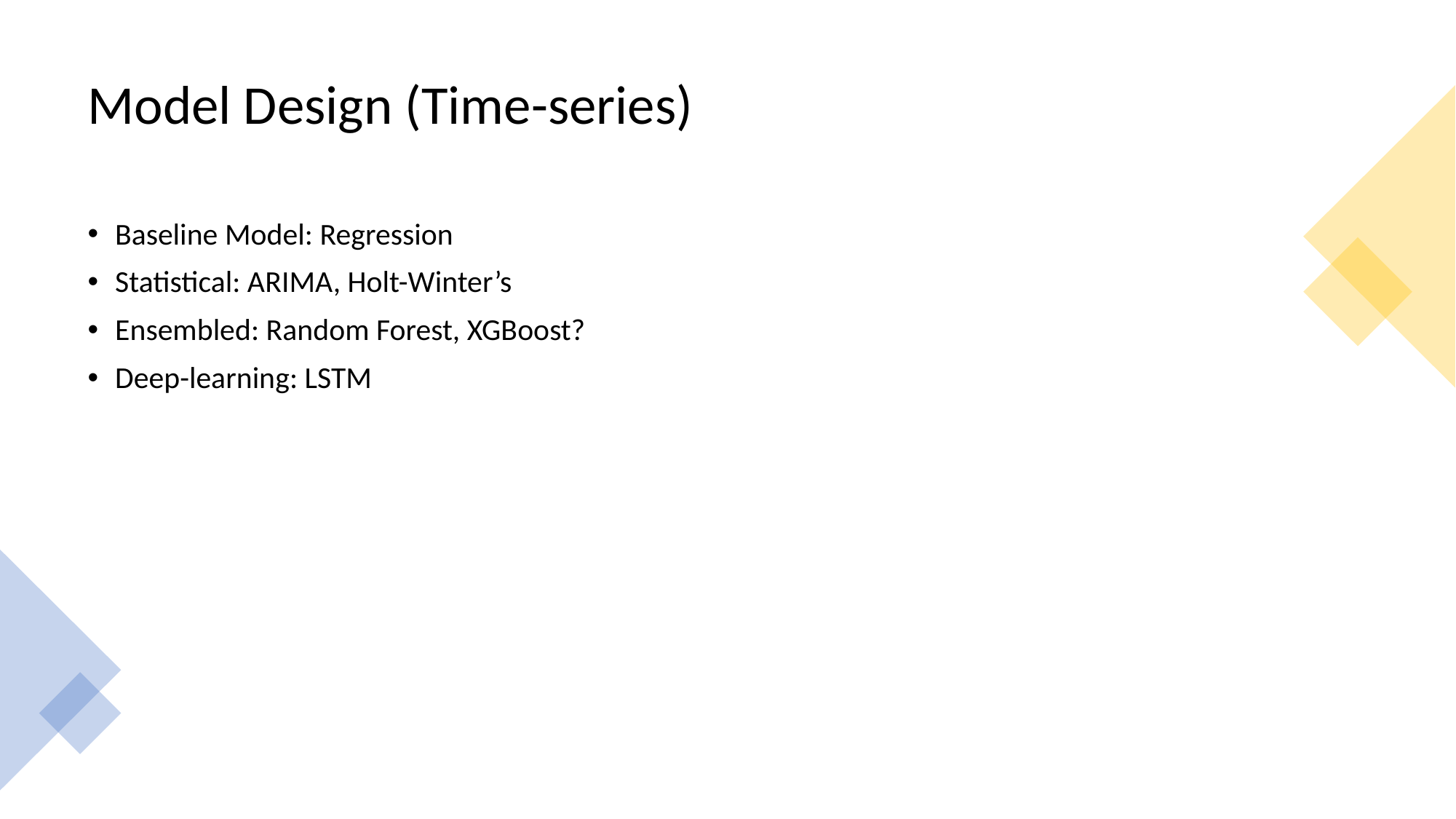

# Model Design (Time-series)

Baseline Model: Regression
Statistical: ARIMA, Holt-Winter’s
Ensembled: Random Forest, XGBoost?
Deep-learning: LSTM